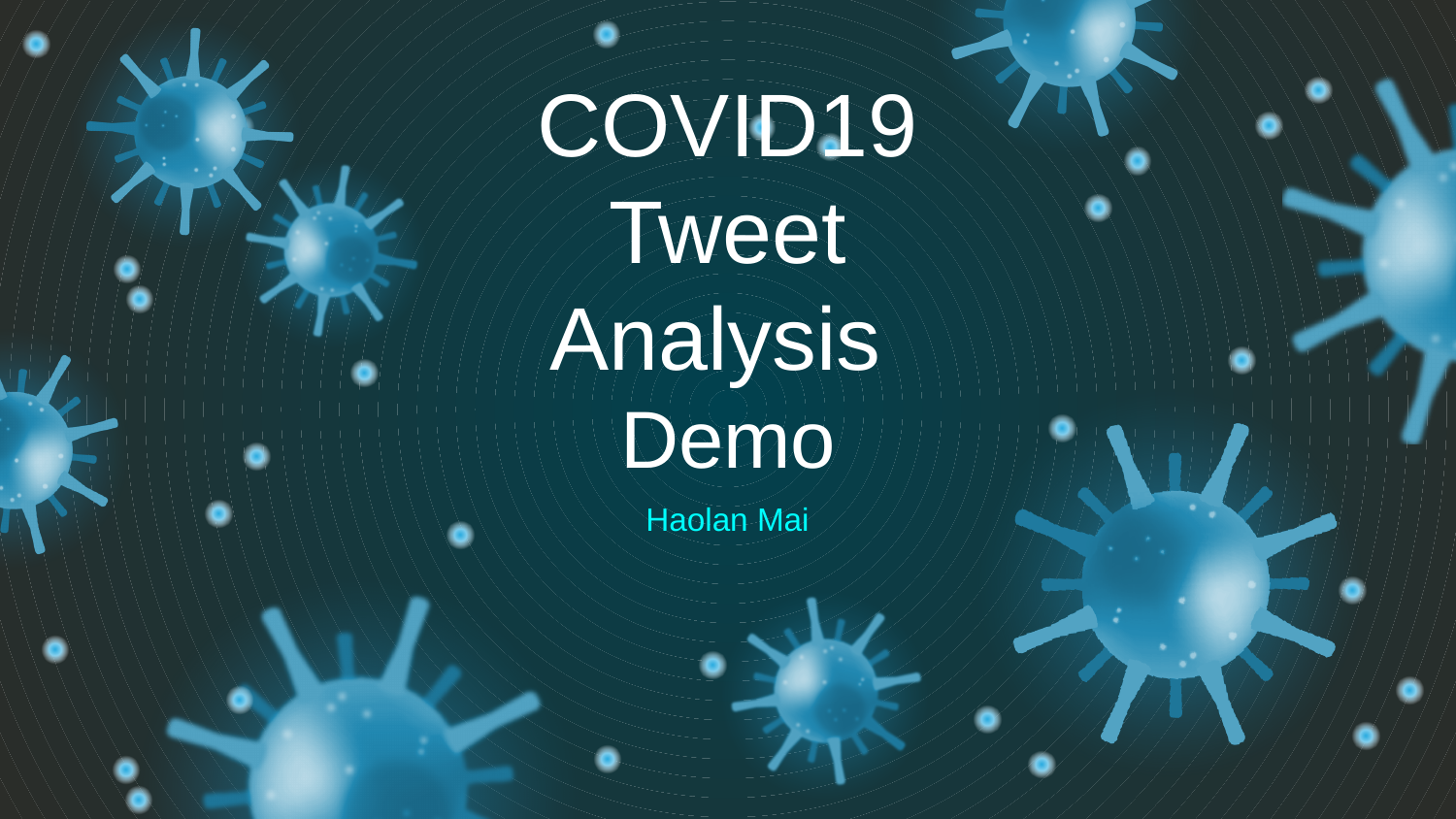

# COVID19 Tweet Analysis  Demo
Haolan Mai